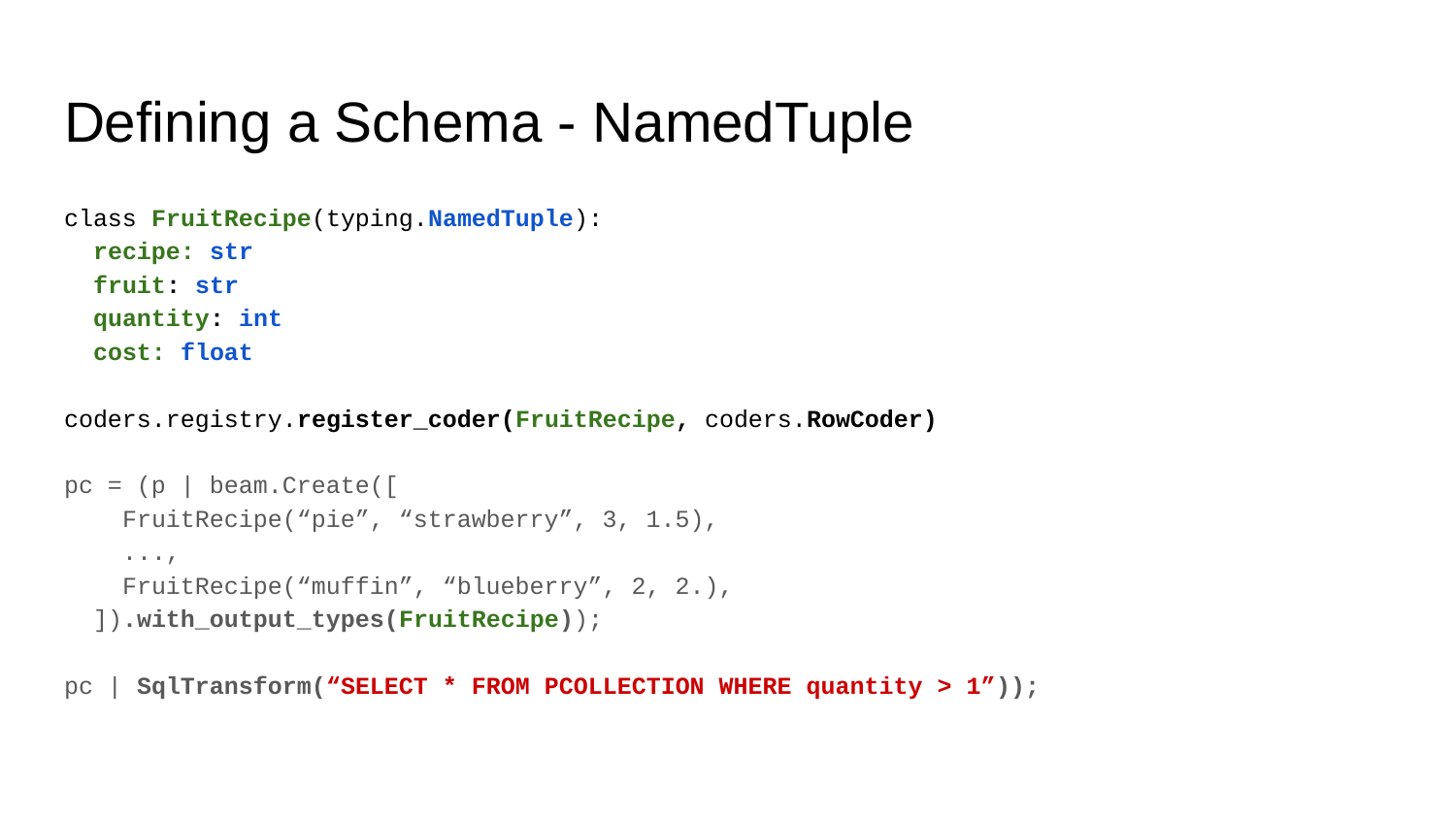

# Defining a Schema - NamedTuple
class FruitRecipe(typing.NamedTuple):
  recipe: str
  fruit: str
  quantity: int
  cost: float

coders.registry.register_coder(FruitRecipe, coders.RowCoder)

pc = (p | beam.Create([
    FruitRecipe(“pie”, “strawberry”, 3, 1.5),
    ...,
    FruitRecipe(“muffin”, “blueberry”, 2, 2.),
  ]).with_output_types(FruitRecipe));

pc | SqlTransform(“SELECT * FROM PCOLLECTION WHERE quantity > 1”));